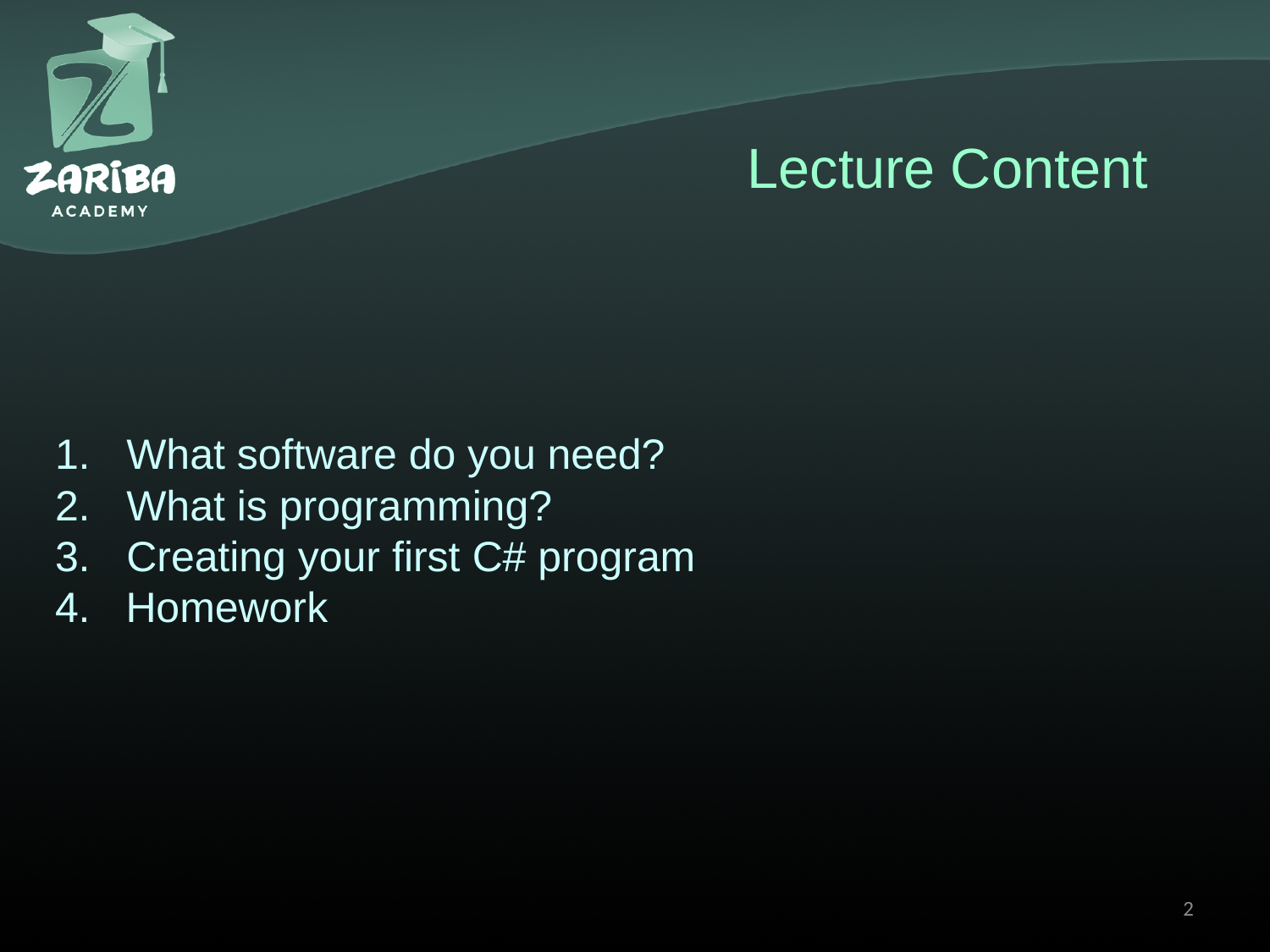

# Lecture Content
What software do you need?
What is programming?
Creating your first C# program
4.   Homework
2